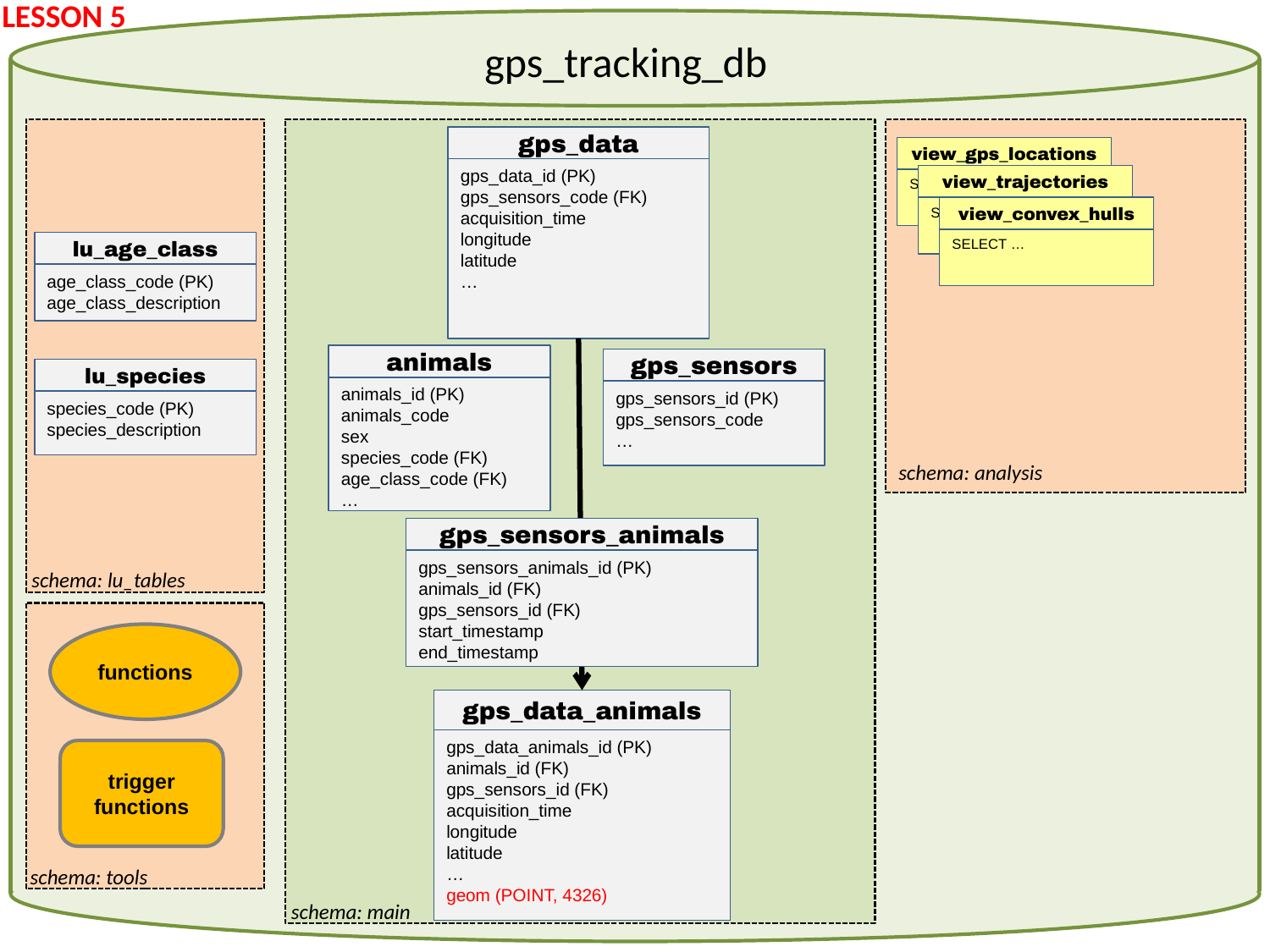

LESSON 5

gps_tracking_db

gps_data
gps_data_id (PK)
gps_sensors_code (FK)
acquisition_time
longitude
latitude
…
view_gps_locations
SELECT …
view_trajectories
SELECT …
view_convex_hulls
SELECT …
lu_age_class
age_class_code (PK)
age_class_description
animals
animals_id (PK)
animals_code
sex
species_code (FK)
age_class_code (FK)
…
gps_sensors
gps_sensors_id (PK)
gps_sensors_code
…
lu_species
species_code (PK)
species_description
schema: analysis
gps_sensors_animals
gps_sensors_animals_id (PK)
animals_id (FK)
gps_sensors_id (FK)
start_timestamp
end_timestamp
schema: lu_tables

functions
gps_data_animals
gps_data_animals_id (PK)
animals_id (FK)
gps_sensors_id (FK)
acquisition_time
longitude
latitude
…
gps_data_animals_id (PK)
animals_id (FK)
gps_sensors_id (FK)
acquisition_time
longitude
latitude
…
geom (POINT, 4326)
trigger functions
schema: tools
schema: main